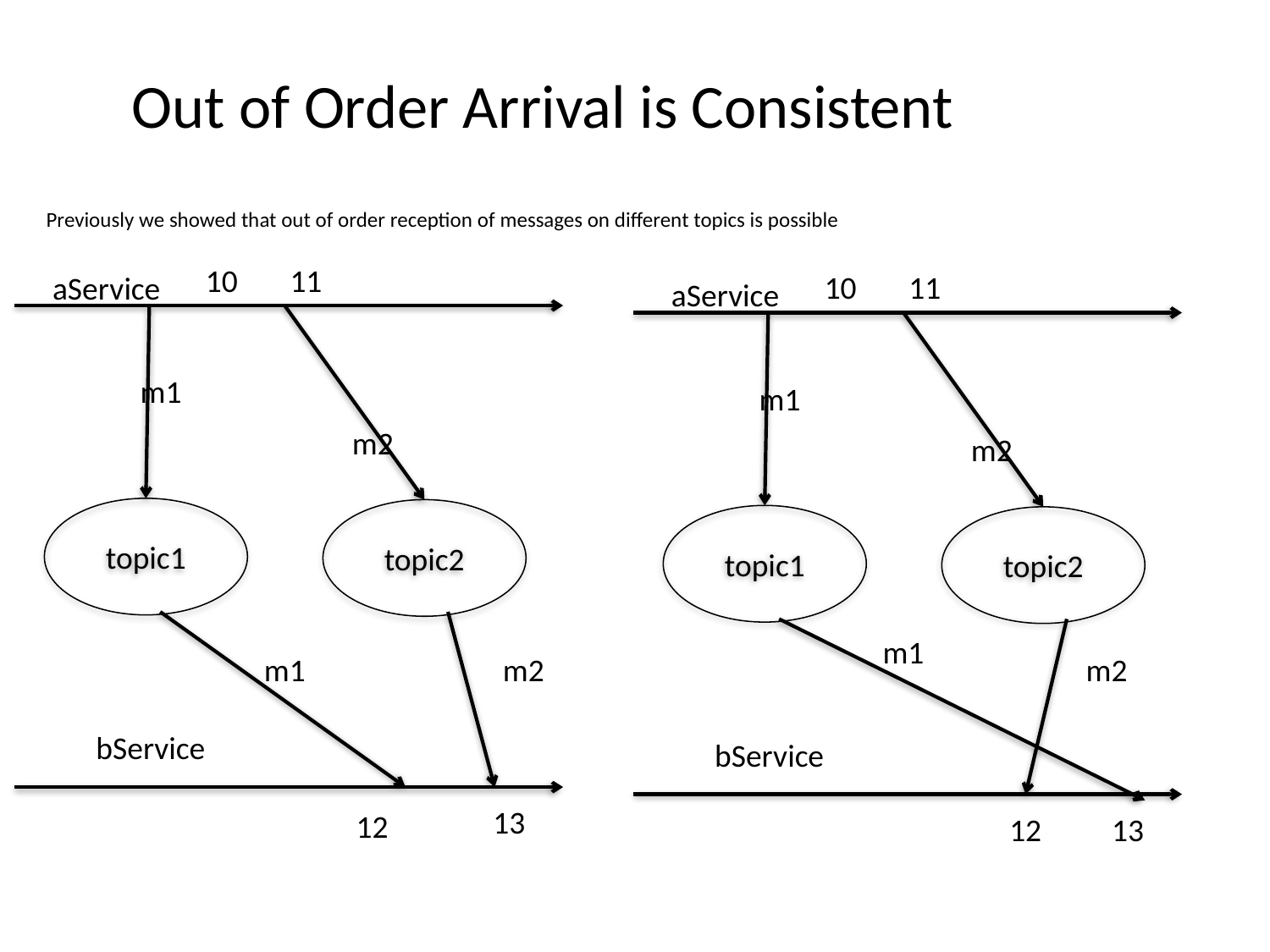

# Out of Order Arrival is Consistent

Previously we showed that out of order reception of messages on different topics is possible
10
11
aService
m1
m2
topic1
topic2
m1
m2
bService
13
12
10
11
aService
m1
m2
topic1
topic2
m1
m2
bService
12
13